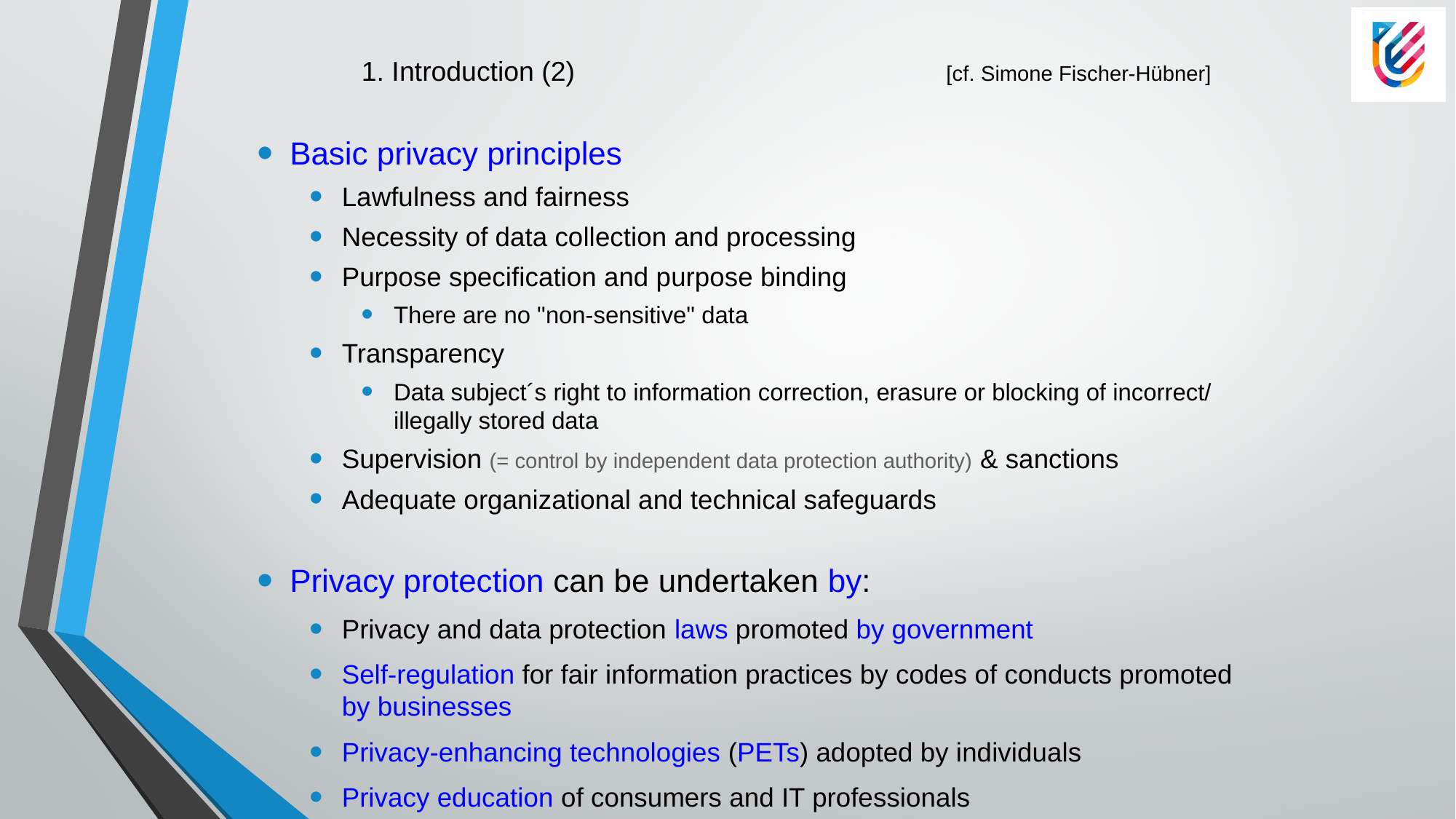

# 1. Introduction (2) 		           [cf. Simone Fischer-Hübner]
Basic privacy principles
Lawfulness and fairness
Necessity of data collection and processing
Purpose specification and purpose binding
There are no "non-sensitive" data
Transparency
Data subject´s right to information correction, erasure or blocking of incorrect/ illegally stored data
Supervision (= control by independent data protection authority) & sanctions
Adequate organizational and technical safeguards

Privacy protection can be undertaken by:
Privacy and data protection laws promoted by government
Self-regulation for fair information practices by codes of conducts promoted by businesses
Privacy-enhancing technologies (PETs) adopted by individuals
Privacy education of consumers and IT professionals